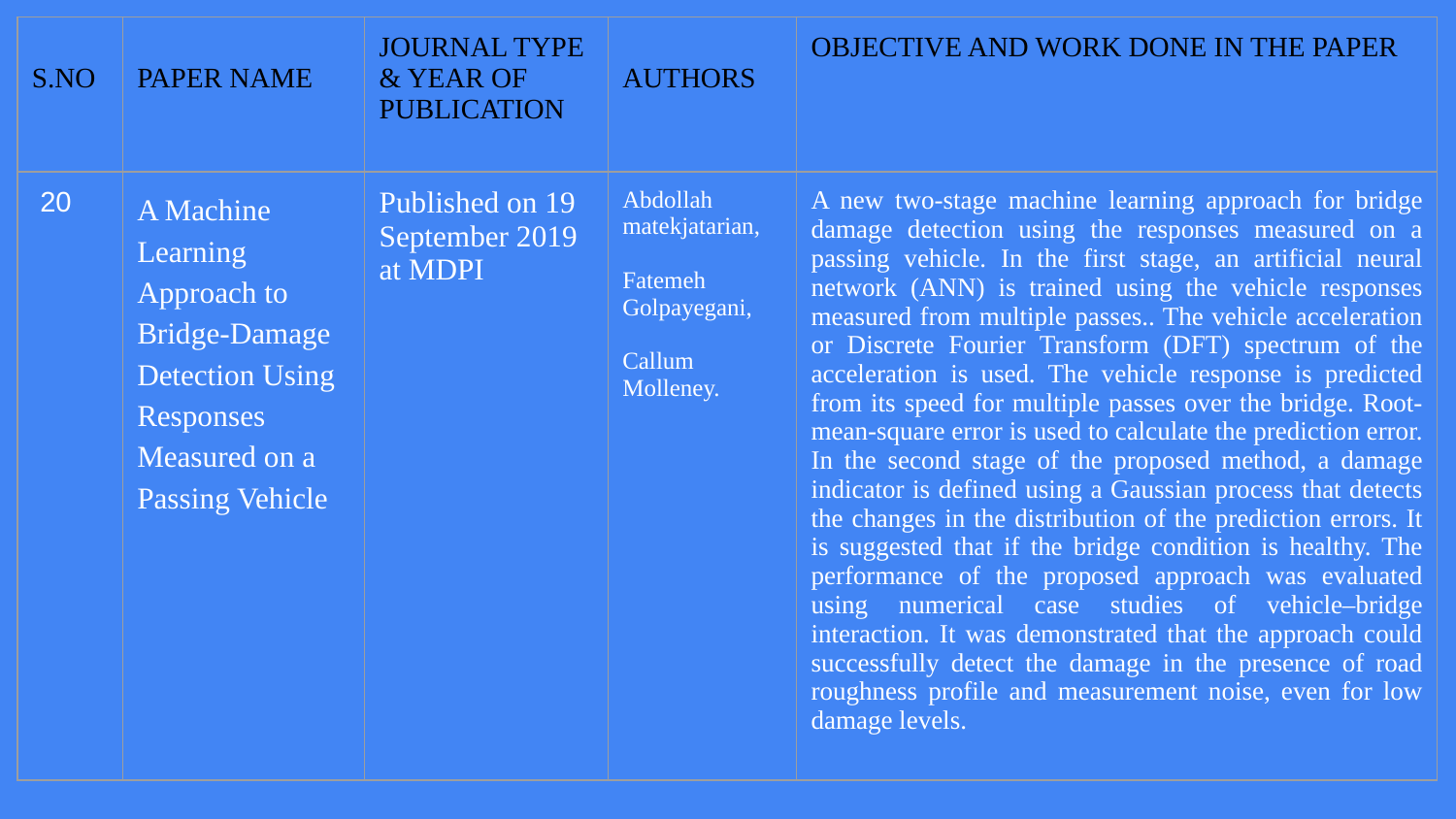

| S.NO | PAPER NAME | JOURNAL TYPE & YEAR OF PUBLICATION | AUTHORS | OBJECTIVE AND WORK DONE IN THE PAPER |
| --- | --- | --- | --- | --- |
| 20 | A Machine Learning Approach to Bridge-Damage Detection Using Responses Measured on a Passing Vehicle | Published on 19 September 2019 at MDPI | Abdollah matekjatarian, Fatemeh Golpayegani, Callum Molleney. | A new two-stage machine learning approach for bridge damage detection using the responses measured on a passing vehicle. In the first stage, an artificial neural network (ANN) is trained using the vehicle responses measured from multiple passes.. The vehicle acceleration or Discrete Fourier Transform (DFT) spectrum of the acceleration is used. The vehicle response is predicted from its speed for multiple passes over the bridge. Root-mean-square error is used to calculate the prediction error. In the second stage of the proposed method, a damage indicator is defined using a Gaussian process that detects the changes in the distribution of the prediction errors. It is suggested that if the bridge condition is healthy. The performance of the proposed approach was evaluated using numerical case studies of vehicle–bridge interaction. It was demonstrated that the approach could successfully detect the damage in the presence of road roughness profile and measurement noise, even for low damage levels. |